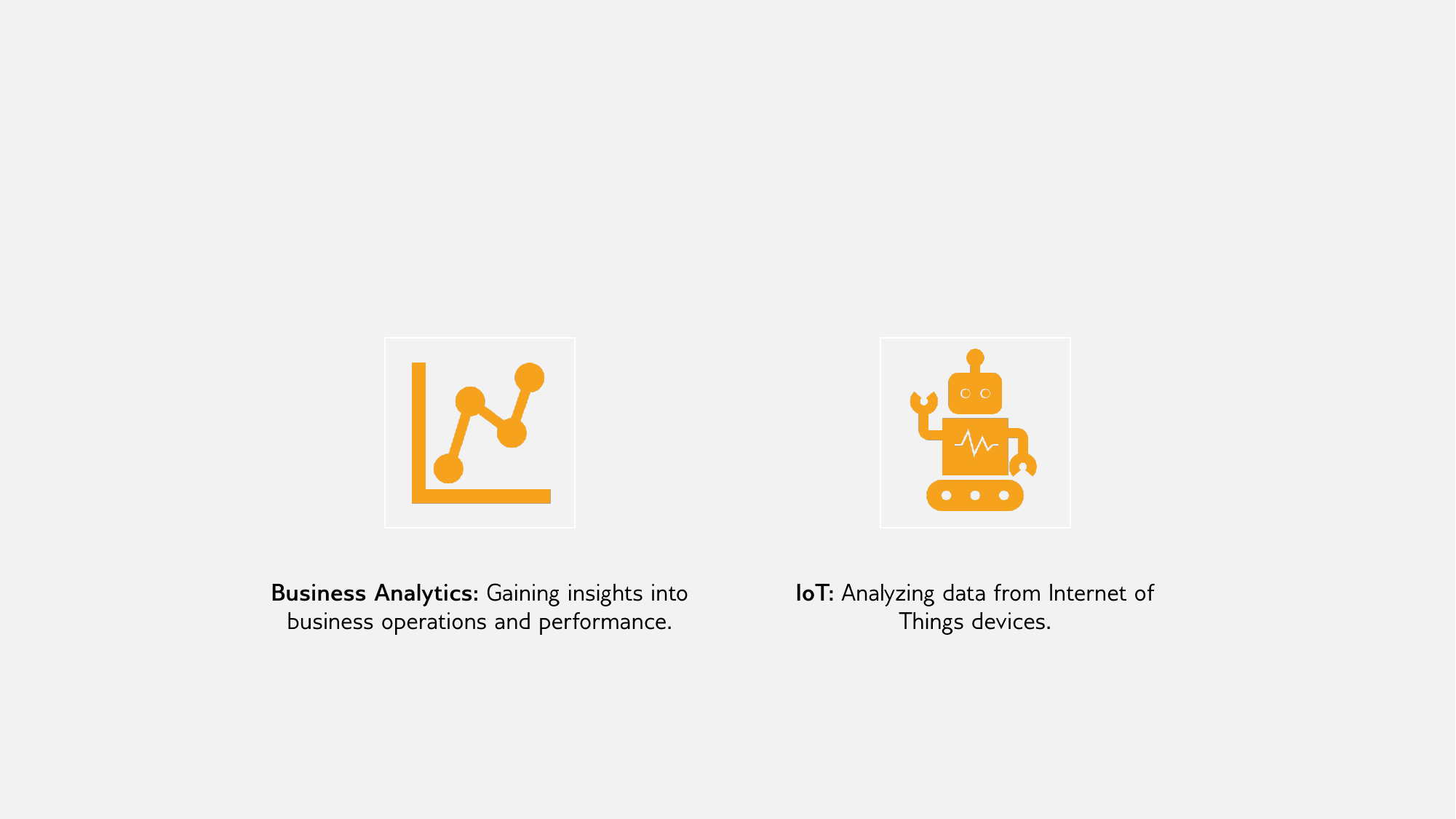

Business Analytics: Gaining insights into business operations and performance.
IoT: Analyzing data from Internet of Things devices.